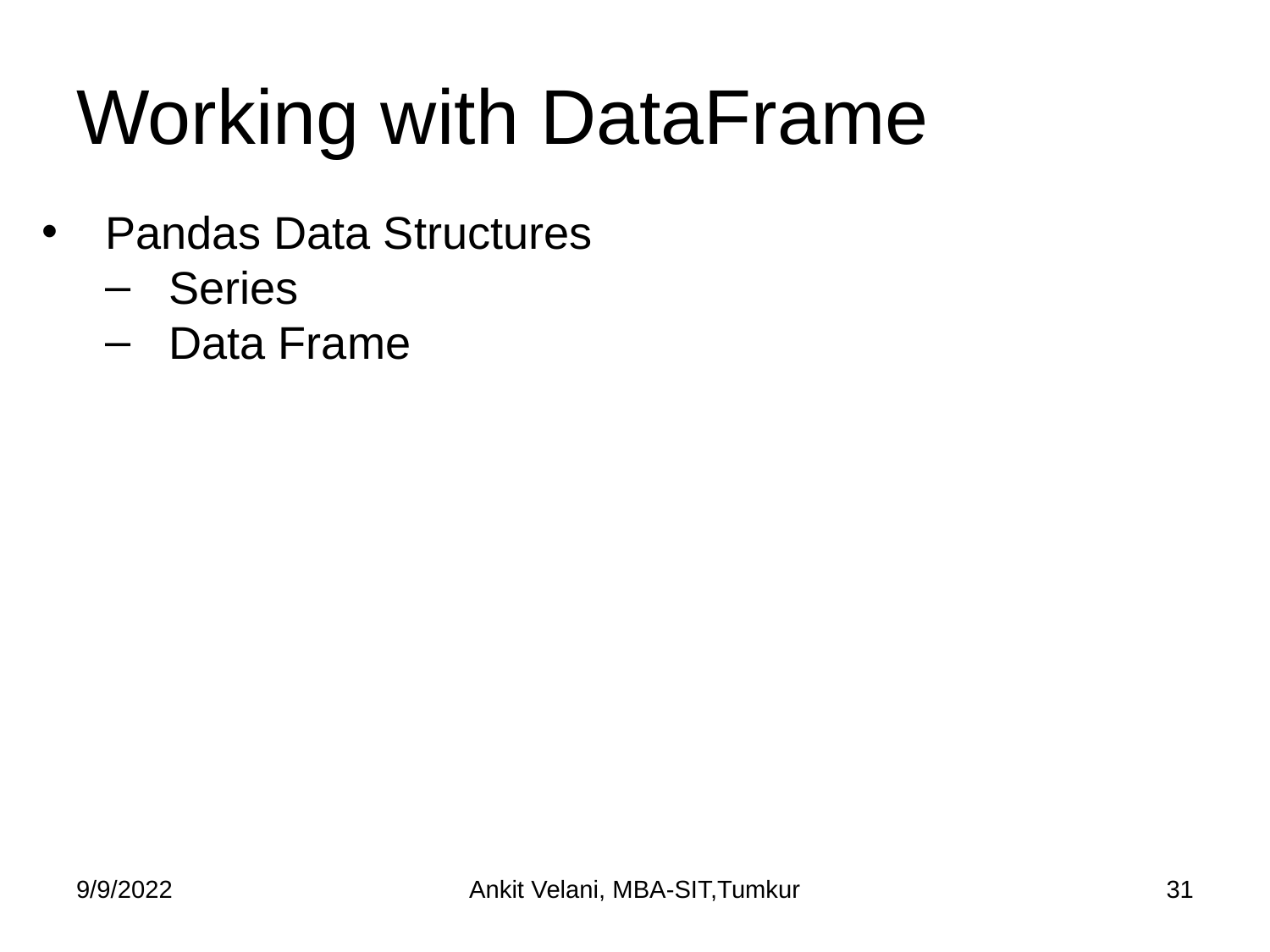

# Working with DataFrame
Pandas Data Structures
Series
Data Frame
9/9/2022
Ankit Velani, MBA-SIT,Tumkur
31